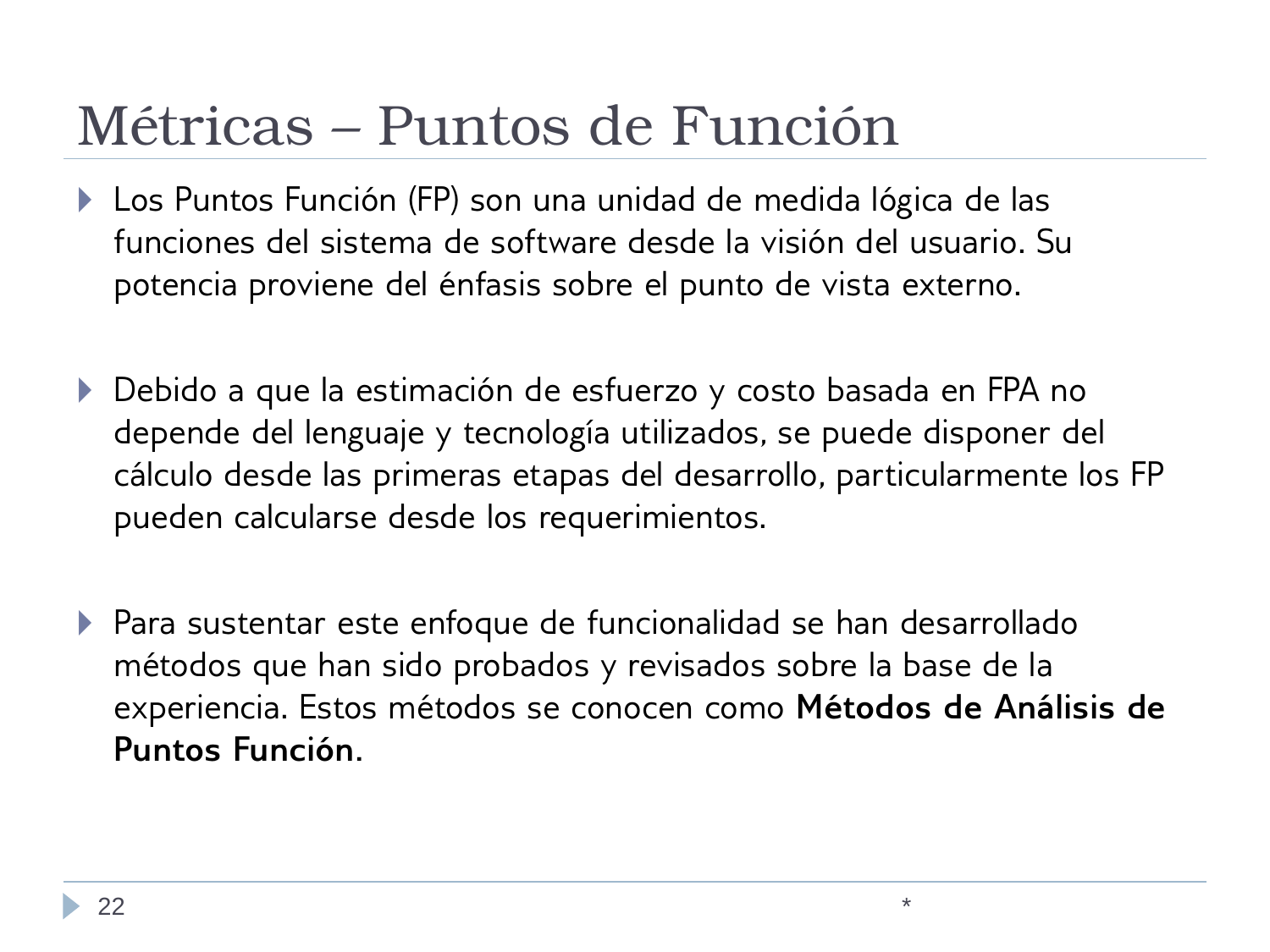

Métricas – Puntos de Función
Los Puntos Función (FP) son una unidad de medida lógica de las funciones del sistema de software desde la visión del usuario. Su potencia proviene del énfasis sobre el punto de vista externo.

Debido a que la estimación de esfuerzo y costo basada en FPA no depende del lenguaje y tecnología utilizados, se puede disponer del cálculo desde las primeras etapas del desarrollo, particularmente los FP pueden calcularse desde los requerimientos.

Para sustentar este enfoque de funcionalidad se han desarrollado métodos que han sido probados y revisados sobre la base de la experiencia. Estos métodos se conocen como Métodos de Análisis de Puntos Función.
22
*